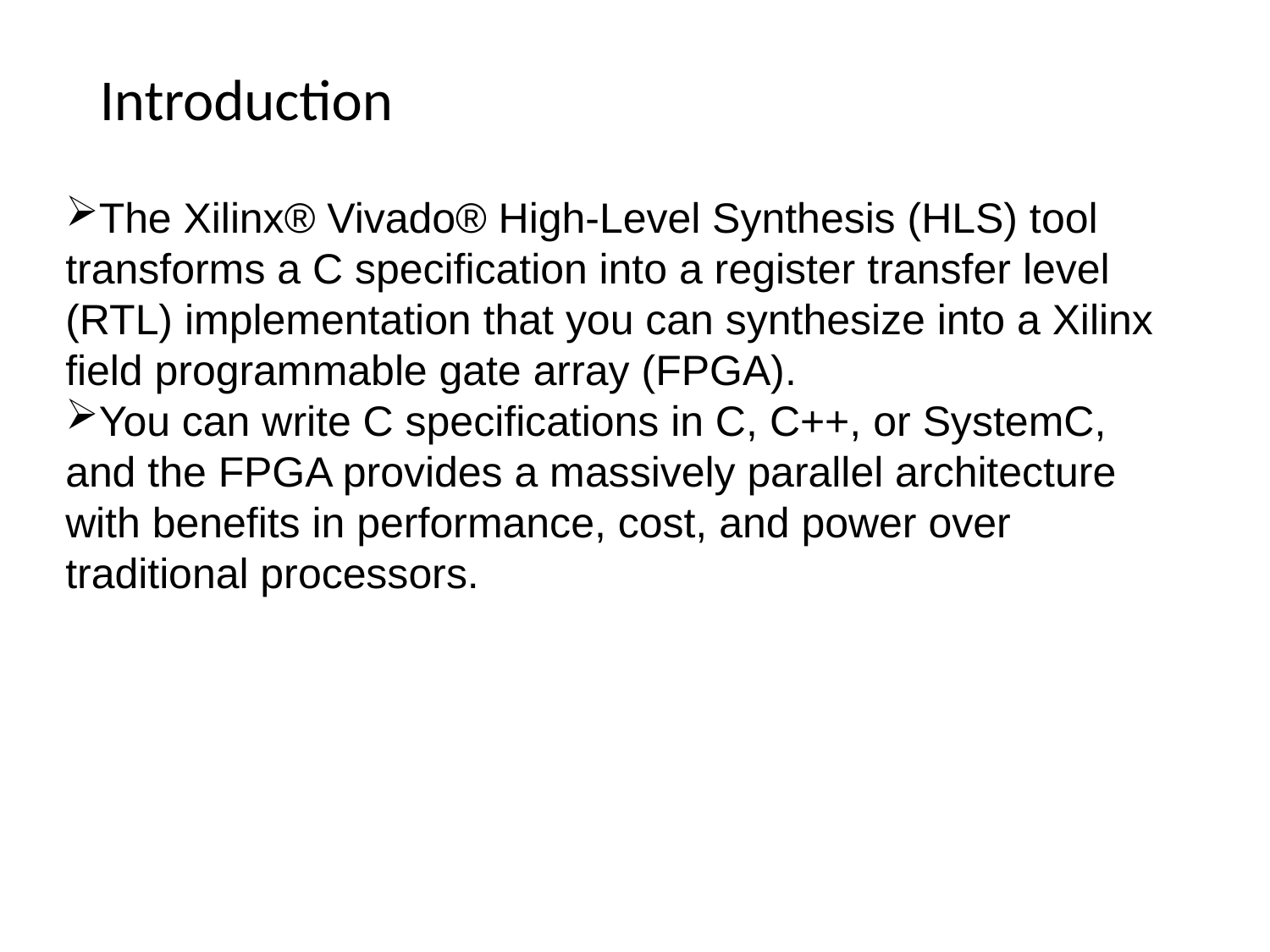

Introduction
The Xilinx® Vivado® High-Level Synthesis (HLS) tool transforms a C specification into a register transfer level (RTL) implementation that you can synthesize into a Xilinx field programmable gate array (FPGA).
You can write C specifications in C, C++, or SystemC, and the FPGA provides a massively parallel architecture with benefits in performance, cost, and power over traditional processors.